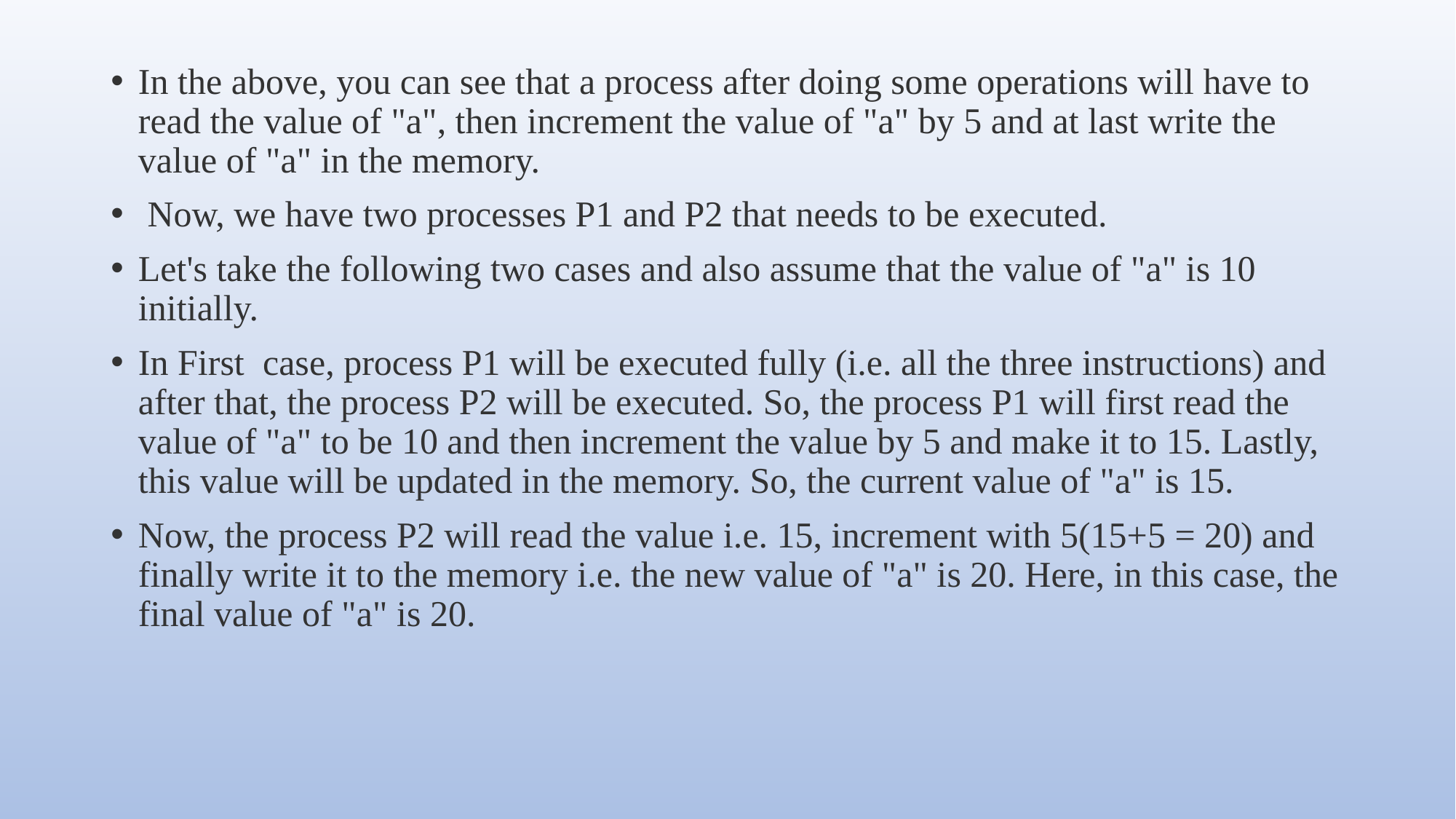

In the above, you can see that a process after doing some operations will have to read the value of "a", then increment the value of "a" by 5 and at last write the value of "a" in the memory.
 Now, we have two processes P1 and P2 that needs to be executed.
Let's take the following two cases and also assume that the value of "a" is 10 initially.
In First  case, process P1 will be executed fully (i.e. all the three instructions) and after that, the process P2 will be executed. So, the process P1 will first read the value of "a" to be 10 and then increment the value by 5 and make it to 15. Lastly, this value will be updated in the memory. So, the current value of "a" is 15.
Now, the process P2 will read the value i.e. 15, increment with 5(15+5 = 20) and finally write it to the memory i.e. the new value of "a" is 20. Here, in this case, the final value of "a" is 20.